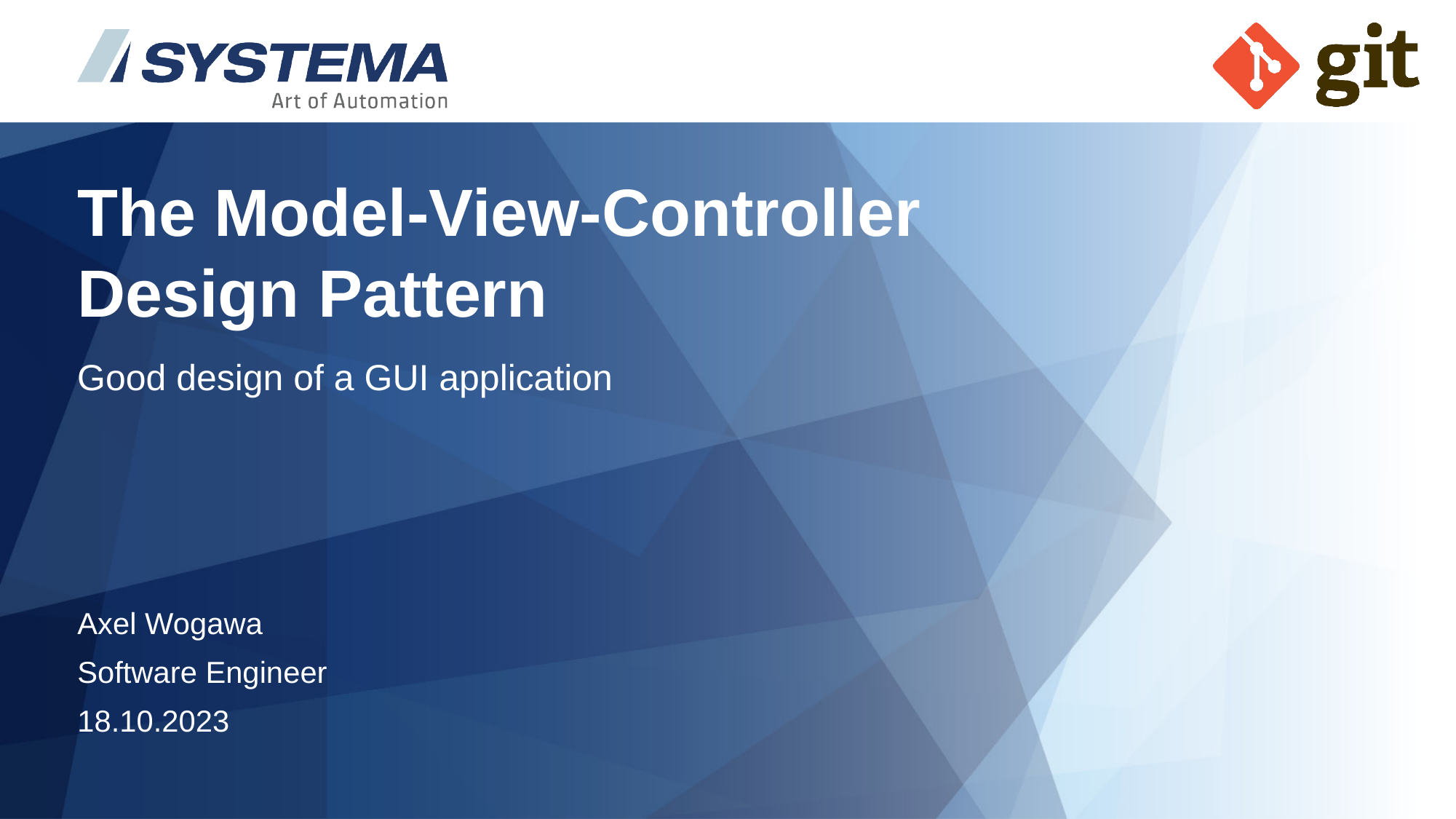

# The Model-View-Controller Design Pattern
Good design of a GUI application
Axel Wogawa
Software Engineer
18.10.2023